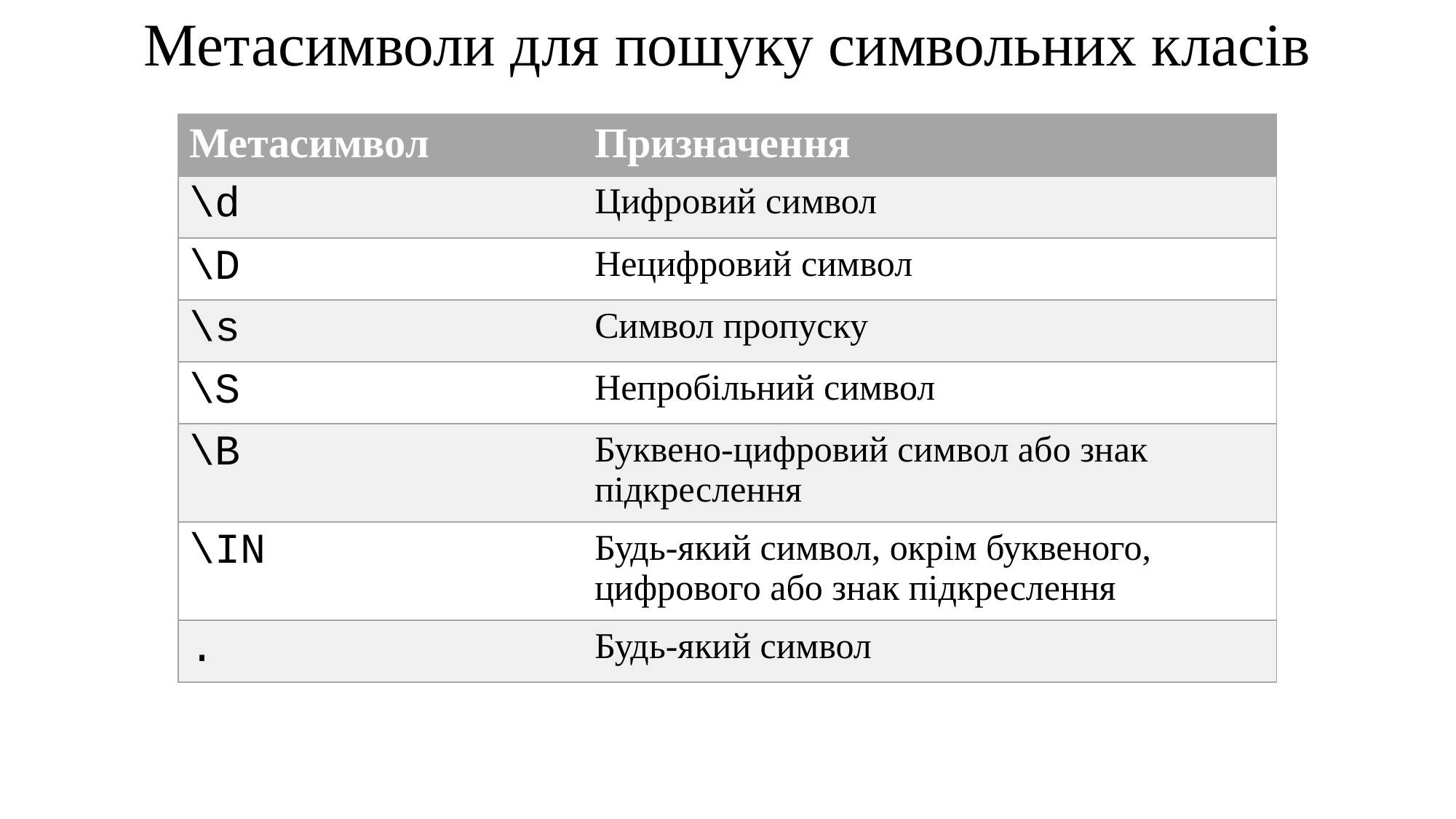

Метасимволи для пошуку символьних класів
| Метасимвол | Призначення |
| --- | --- |
| \d | Цифровий символ |
| \D | Нецифровий символ |
| \s | Символ пропуску |
| \S | Непробільний символ |
| \B | Буквено-цифровий символ або знак підкреслення |
| \IN | Будь-який символ, окрім буквеного, цифрового або знак підкреслення |
| . | Будь-який символ |